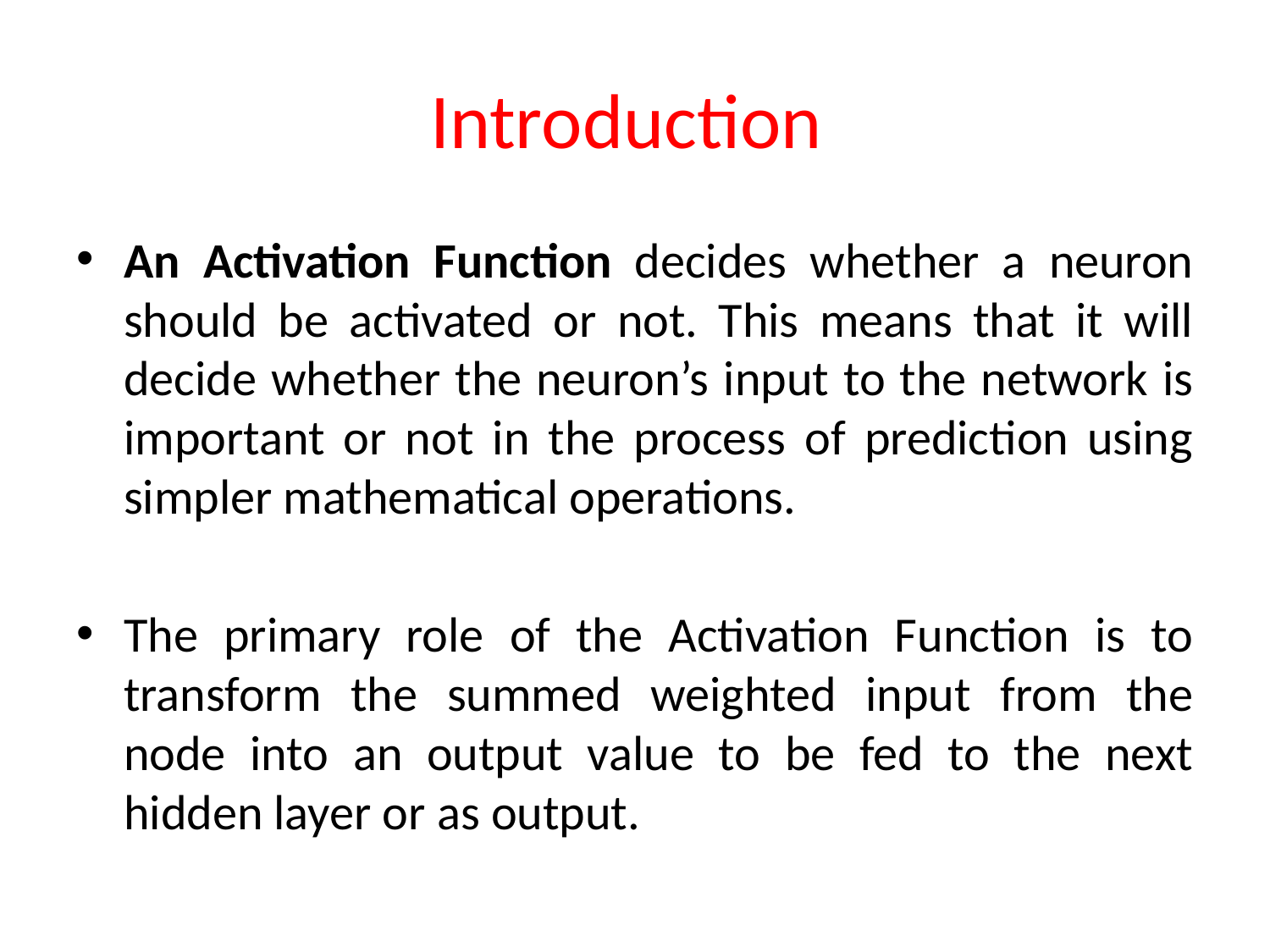

# Introduction
An Activation Function decides whether a neuron should be activated or not. This means that it will decide whether the neuron’s input to the network is important or not in the process of prediction using simpler mathematical operations.

The primary role of the Activation Function is to transform the summed weighted input from the node into an output value to be fed to the next hidden layer or as output.